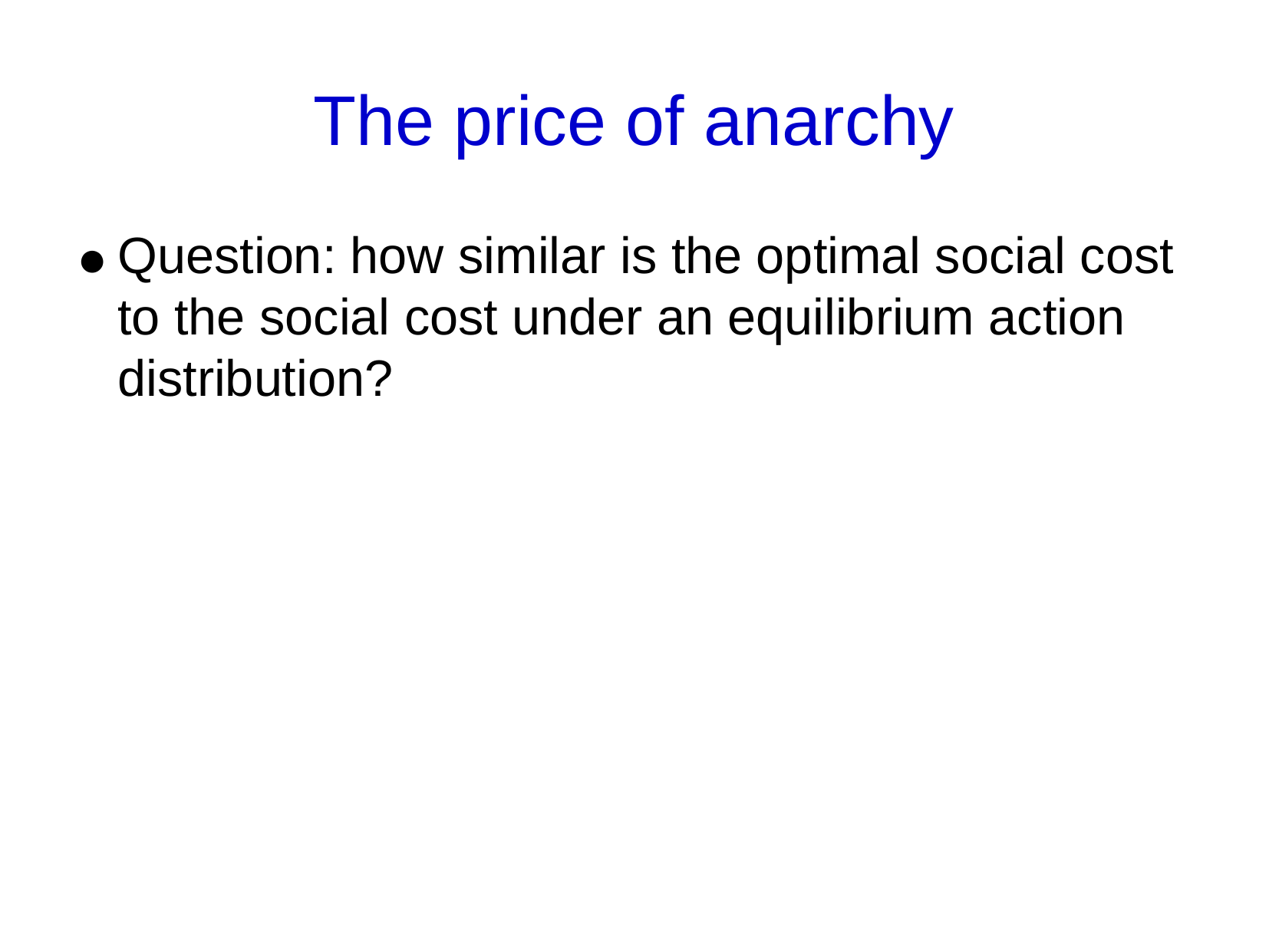

The price of anarchy
Question: how similar is the optimal social cost to the social cost under an equilibrium action distribution?